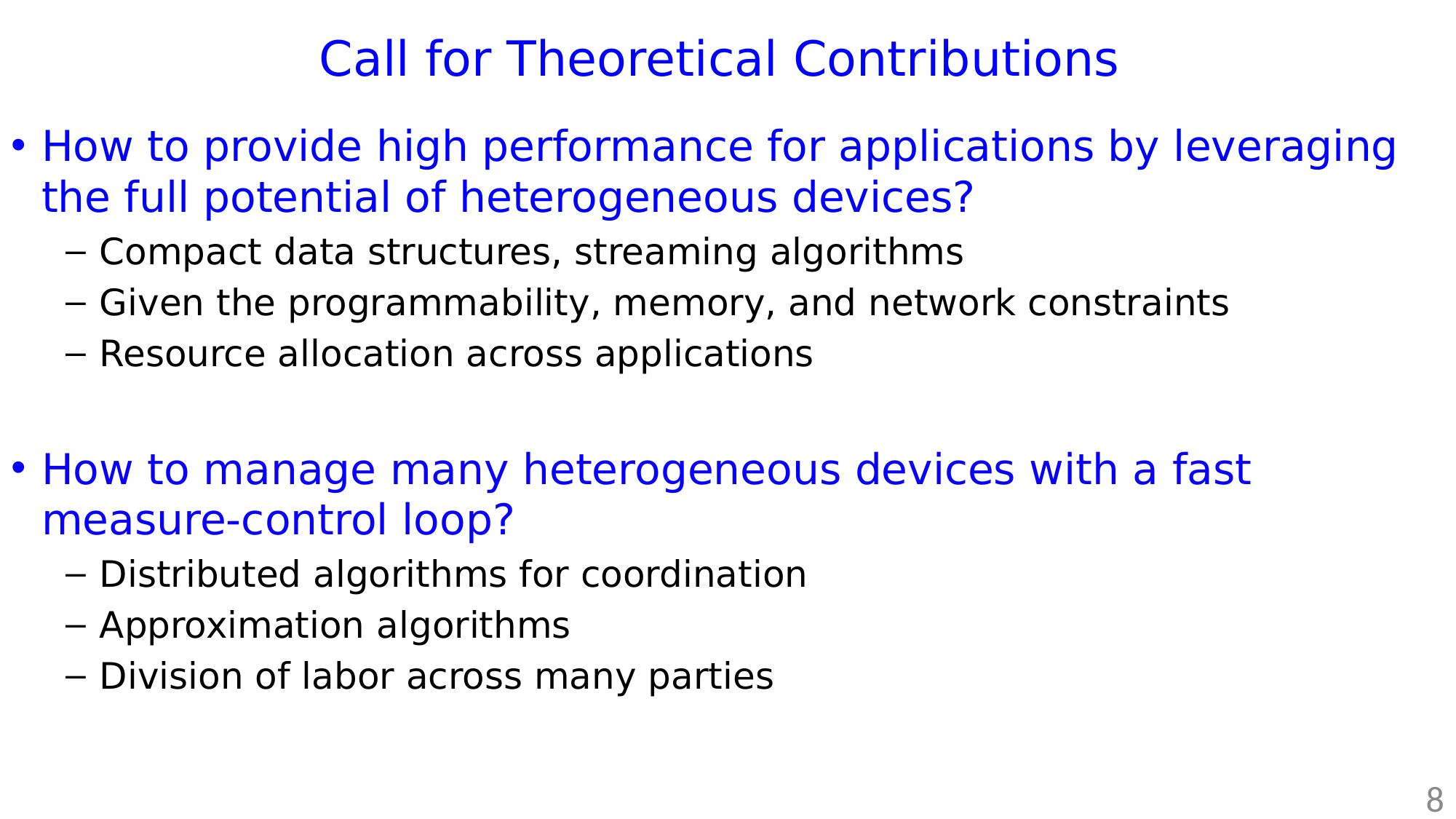

# Call for Theoretical Contributions
How to provide high performance for applications by leveraging the full potential of heterogeneous devices?
Compact data structures, streaming algorithms
Given the programmability, memory, and network constraints
Resource allocation across applications

How to manage many heterogeneous devices with a fast measure-control loop?
Distributed algorithms for coordination
Approximation algorithms
Division of labor across many parties

8